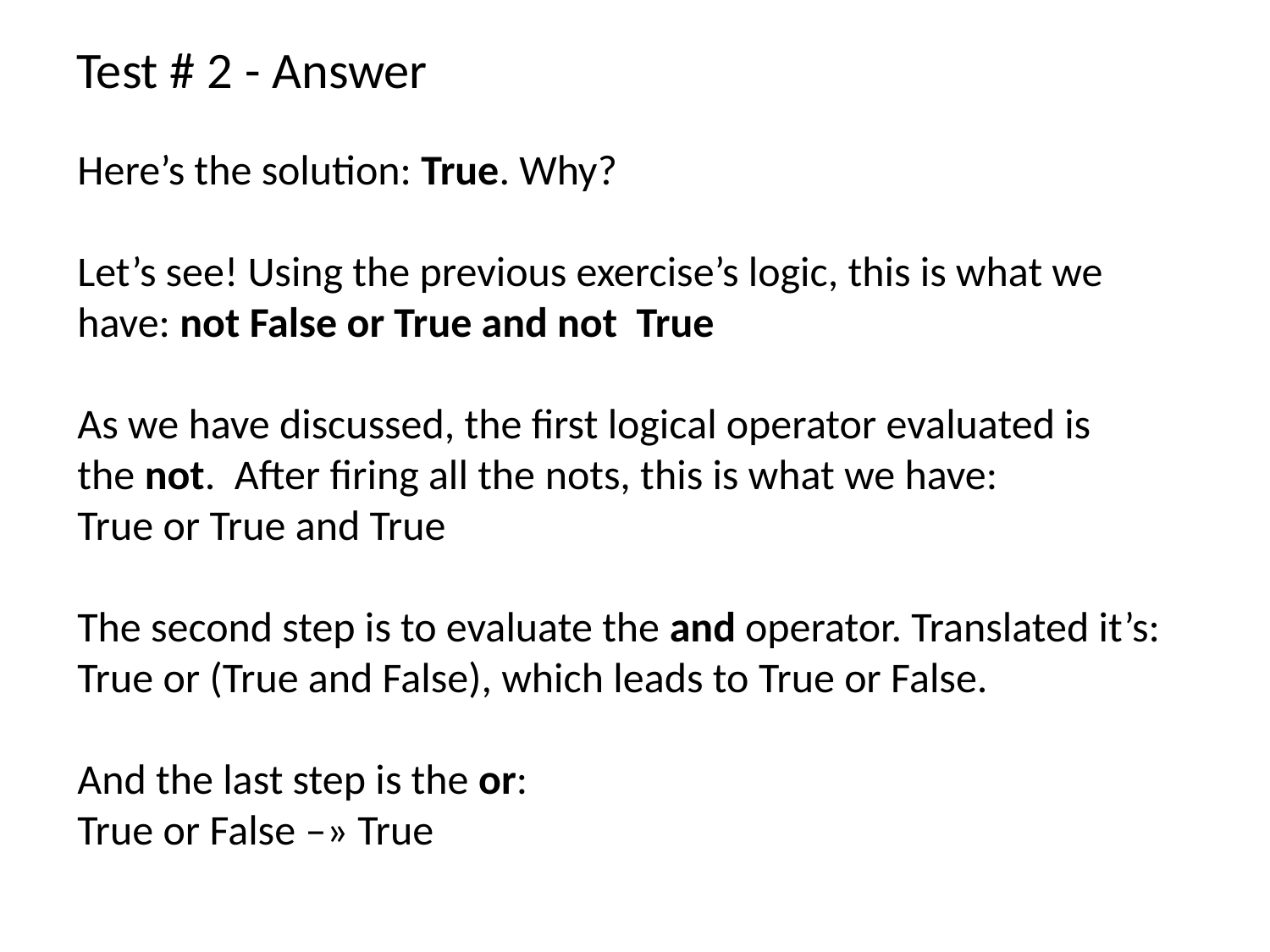

# Test # 2 - Answer
Here’s the solution: True. Why?
Let’s see! Using the previous exercise’s logic, this is what we have: not False or True and not  True

As we have discussed, the first logical operator evaluated is the not.  After firing all the nots, this is what we have:
True or True and True

The second step is to evaluate the and operator. Translated it’s:
True or (True and False), which leads to True or False.

And the last step is the or:
True or False –» True